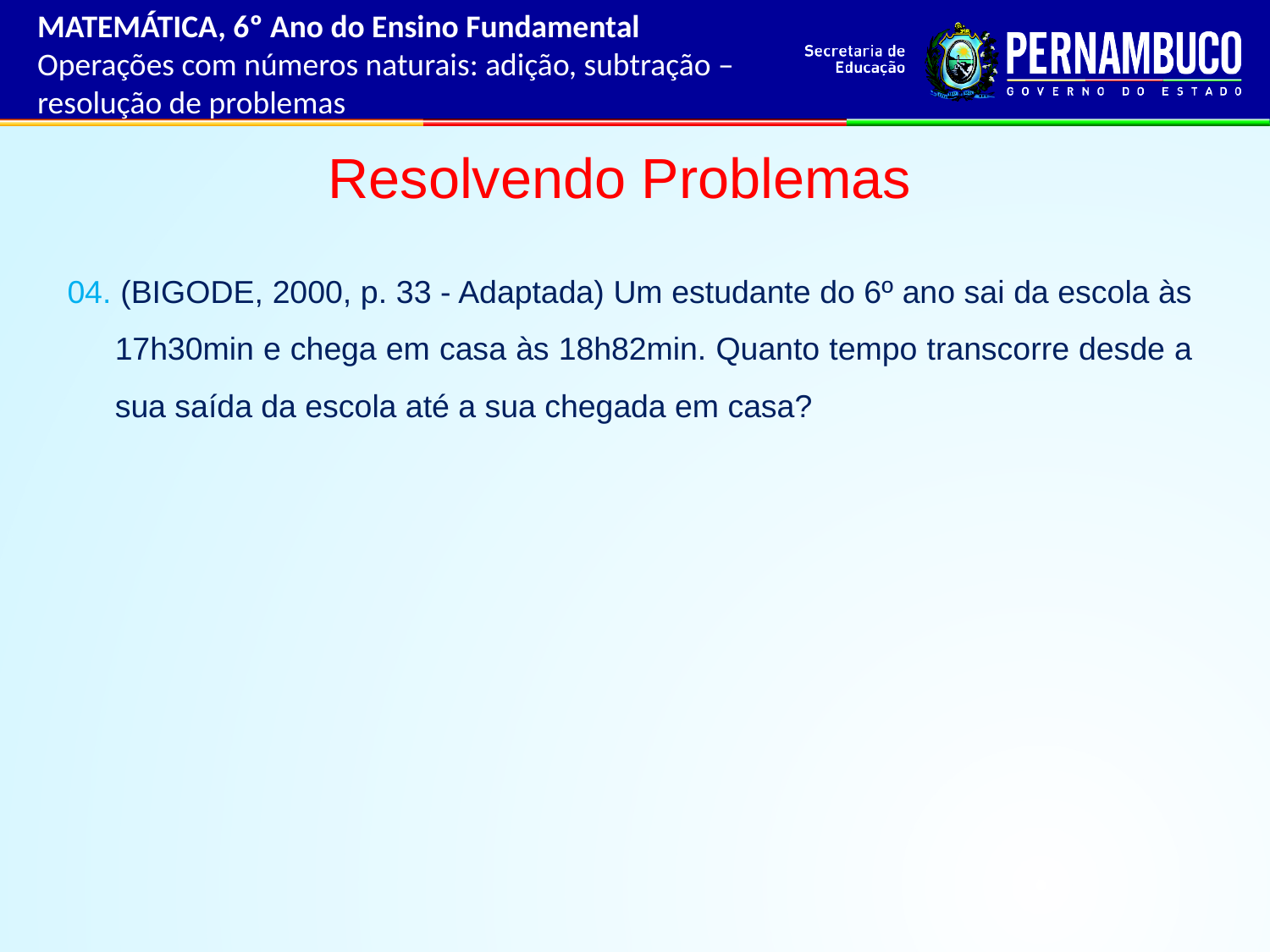

MATEMÁTICA, 6º Ano do Ensino Fundamental
Operações com números naturais: adição, subtração – resolução de problemas
Resolvendo Problemas
04. (BIGODE, 2000, p. 33 - Adaptada) Um estudante do 6º ano sai da escola às 17h30min e chega em casa às 18h82min. Quanto tempo transcorre desde a sua saída da escola até a sua chegada em casa?